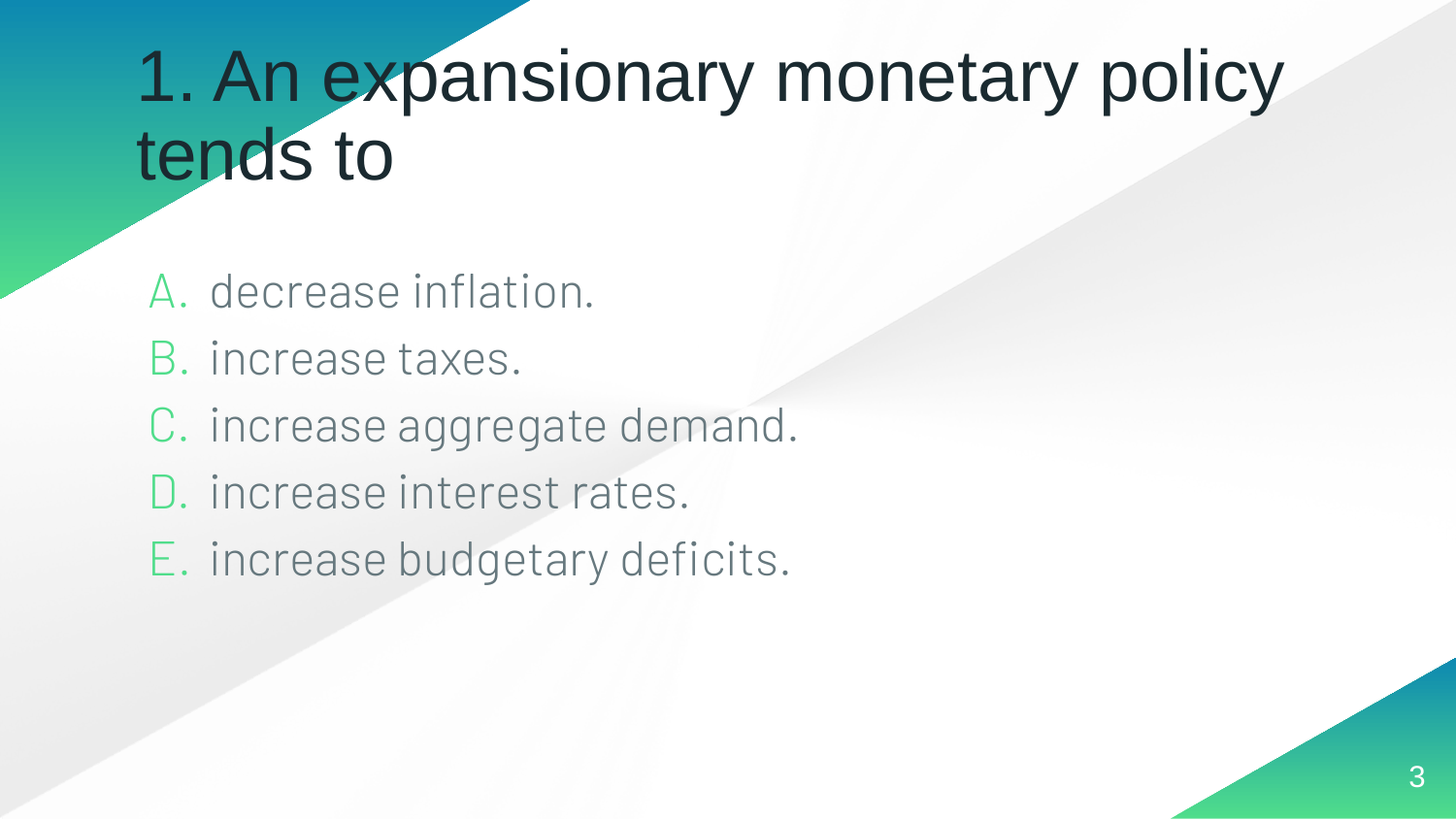

# 1. An expansionary monetary policy tends to
decrease inflation.
increase taxes.
increase aggregate demand.
increase interest rates.
increase budgetary deficits.

3